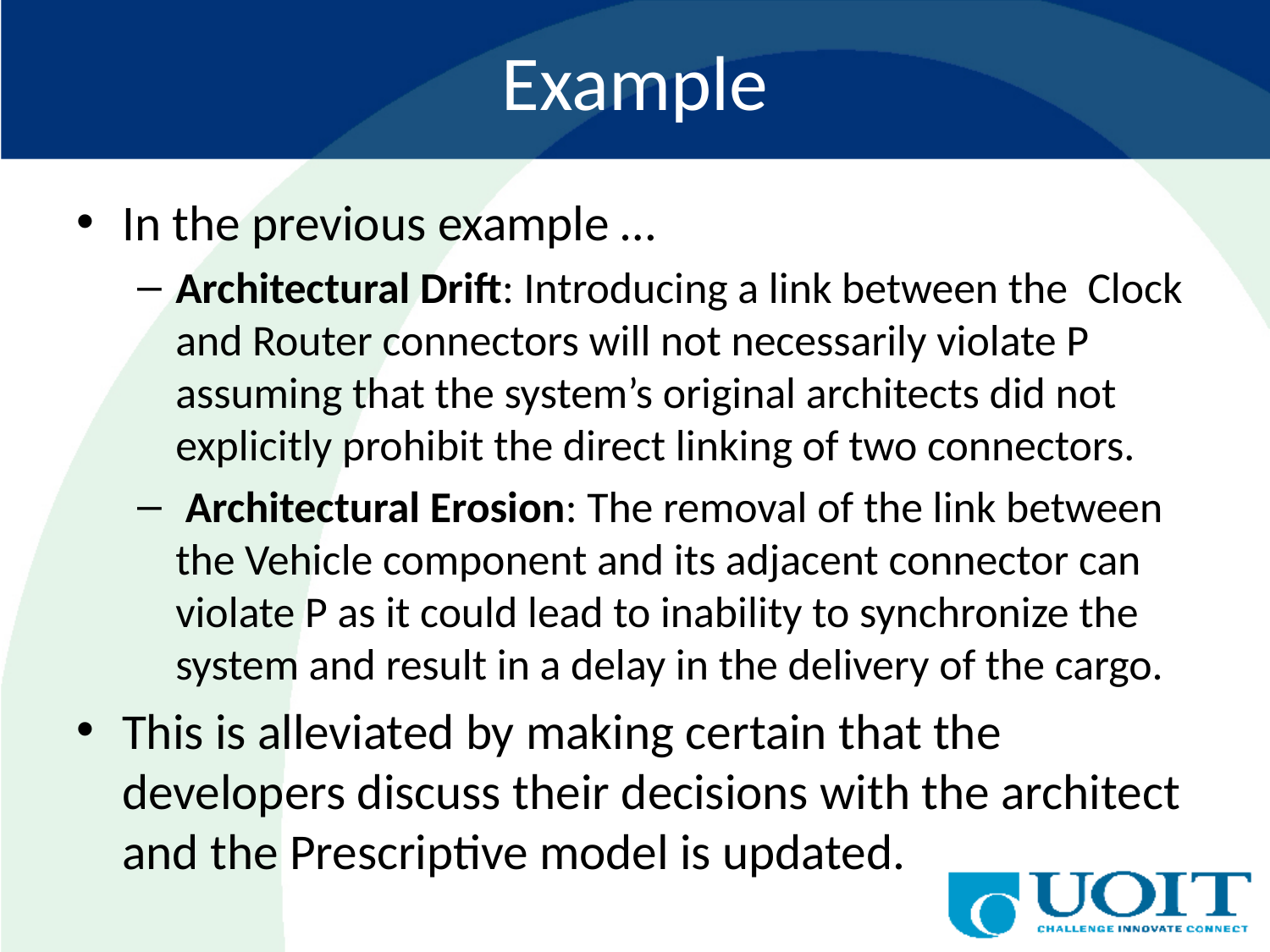

# Example
In the previous example …
Architectural Drift: Introducing a link between the  Clock and Router connectors will not necessarily violate P assuming that the system’s original architects did not explicitly prohibit the direct linking of two connectors.
 Architectural Erosion: The removal of the link between the Vehicle component and its adjacent connector can violate P as it could lead to inability to synchronize the system and result in a delay in the delivery of the cargo.
This is alleviated by making certain that the developers discuss their decisions with the architect and the Prescriptive model is updated.